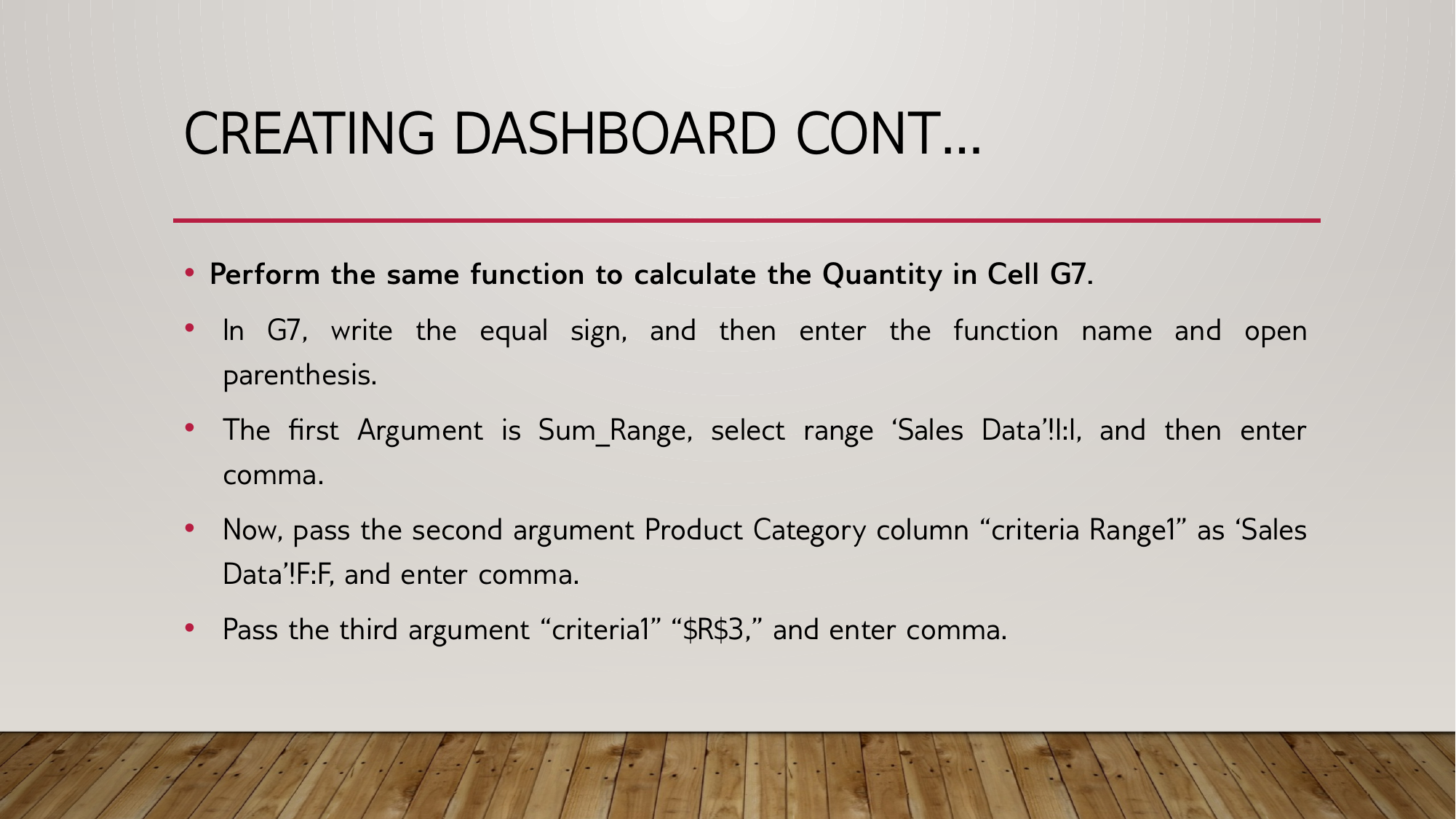

# CREATING DASHBOARD cont…
Perform the same function to calculate the Quantity in Cell G7.
In G7, write the equal sign, and then enter the function name and open parenthesis.
The first Argument is Sum_Range, select range ‘Sales Data’!I:I, and then enter comma.
Now, pass the second argument Product Category column “criteria Range1” as ‘Sales Data’!F:F, and enter comma.
Pass the third argument “criteria1” “$R$3,” and enter comma.